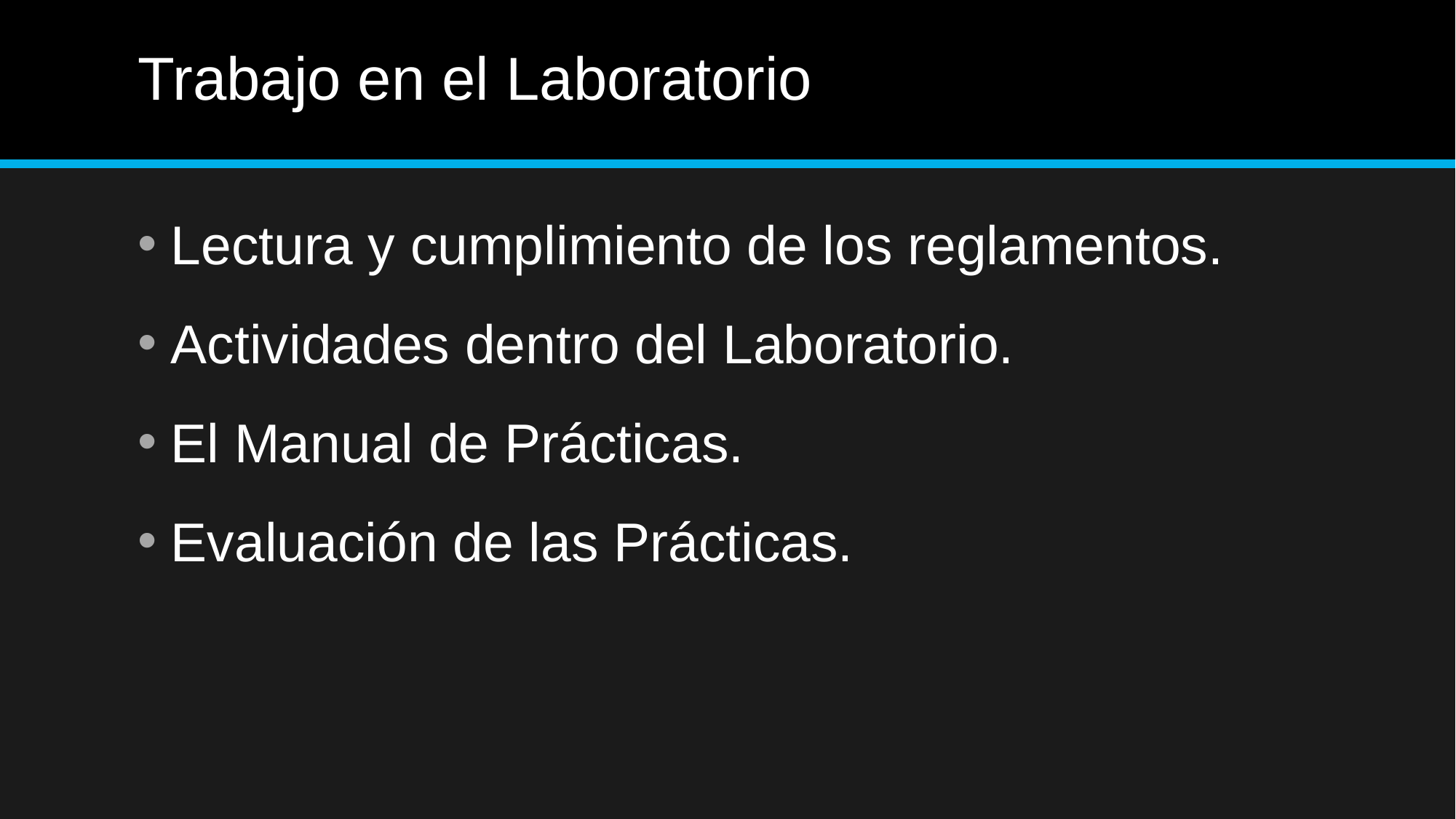

# Trabajo en el Laboratorio
Lectura y cumplimiento de los reglamentos.
Actividades dentro del Laboratorio.
El Manual de Prácticas.
Evaluación de las Prácticas.